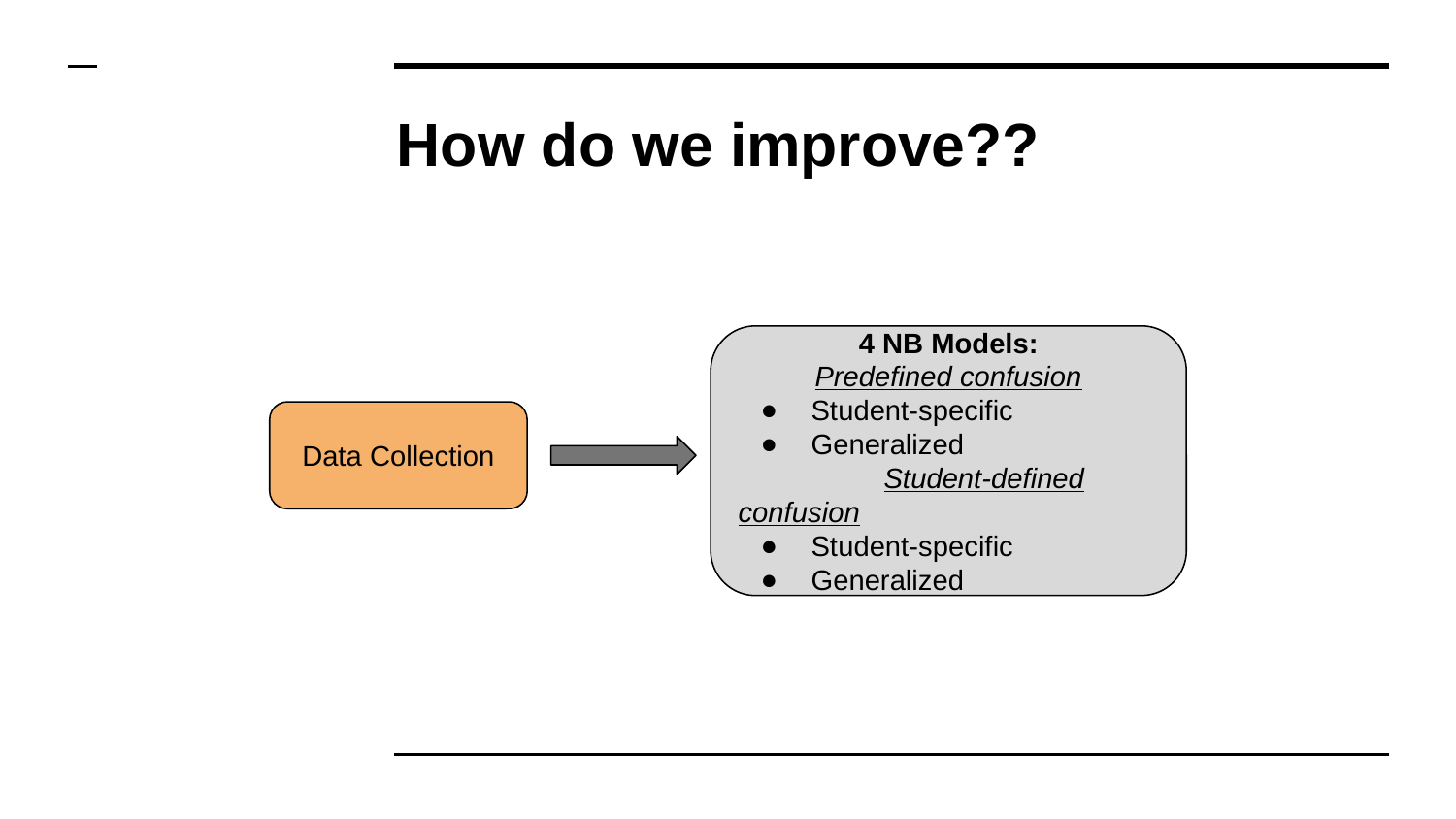

# How do we improve??
4 NB Models:
Predefined confusion
Student-specific
Generalized
    	Student-defined confusion
Student-specific
Generalized
Data Collection